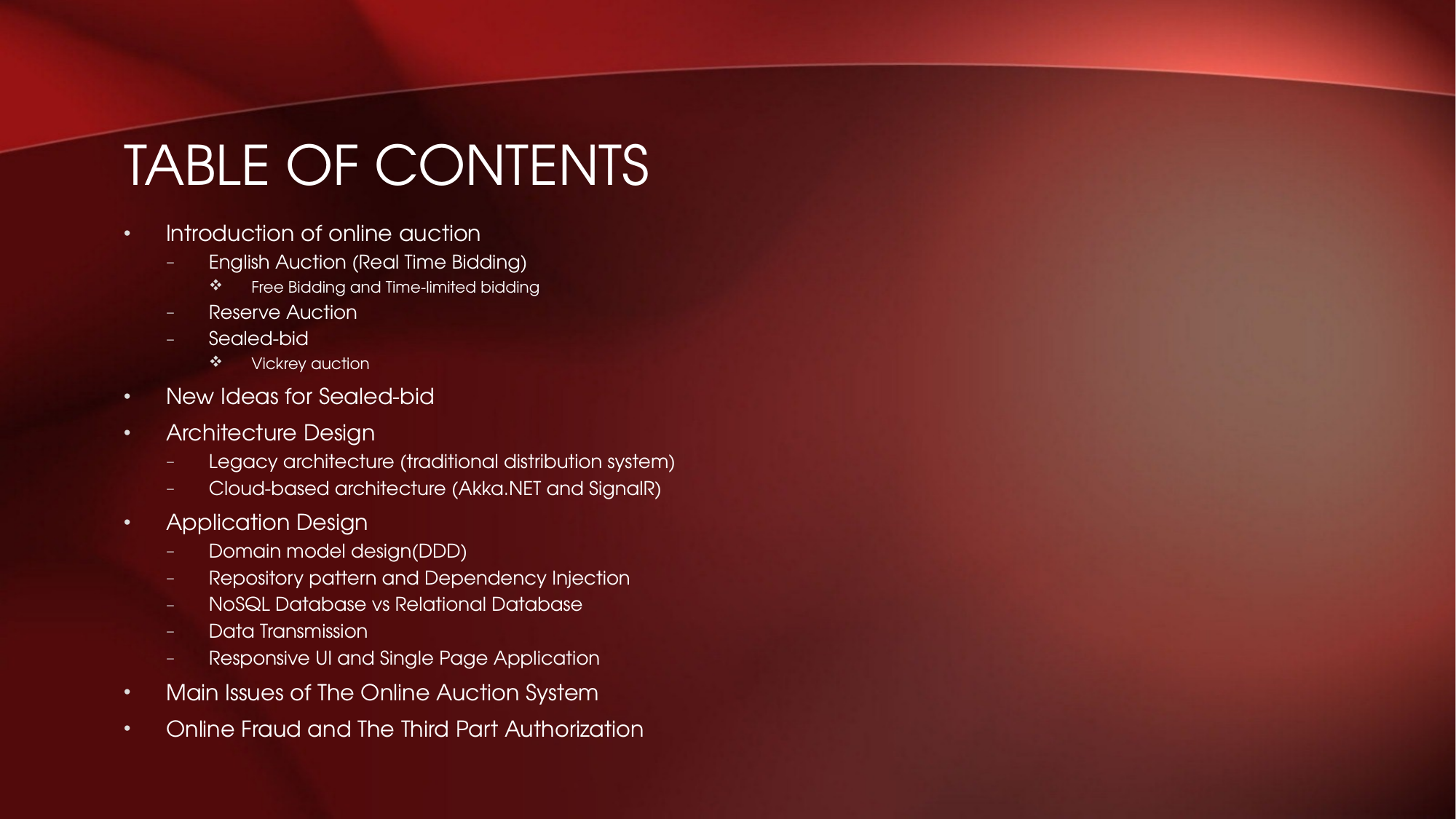

# Table of contents
Introduction of online auction
English Auction (Real Time Bidding)
Free Bidding and Time-limited bidding
Reserve Auction
Sealed-bid
Vickrey auction
New Ideas for Sealed-bid
Architecture Design
Legacy architecture (traditional distribution system)
Cloud-based architecture (Akka.NET and SignalR)
Application Design
Domain model design(DDD)
Repository pattern and Dependency Injection
NoSQL Database vs Relational Database
Data Transmission
Responsive UI and Single Page Application
Main Issues of The Online Auction System
Online Fraud and The Third Part Authorization